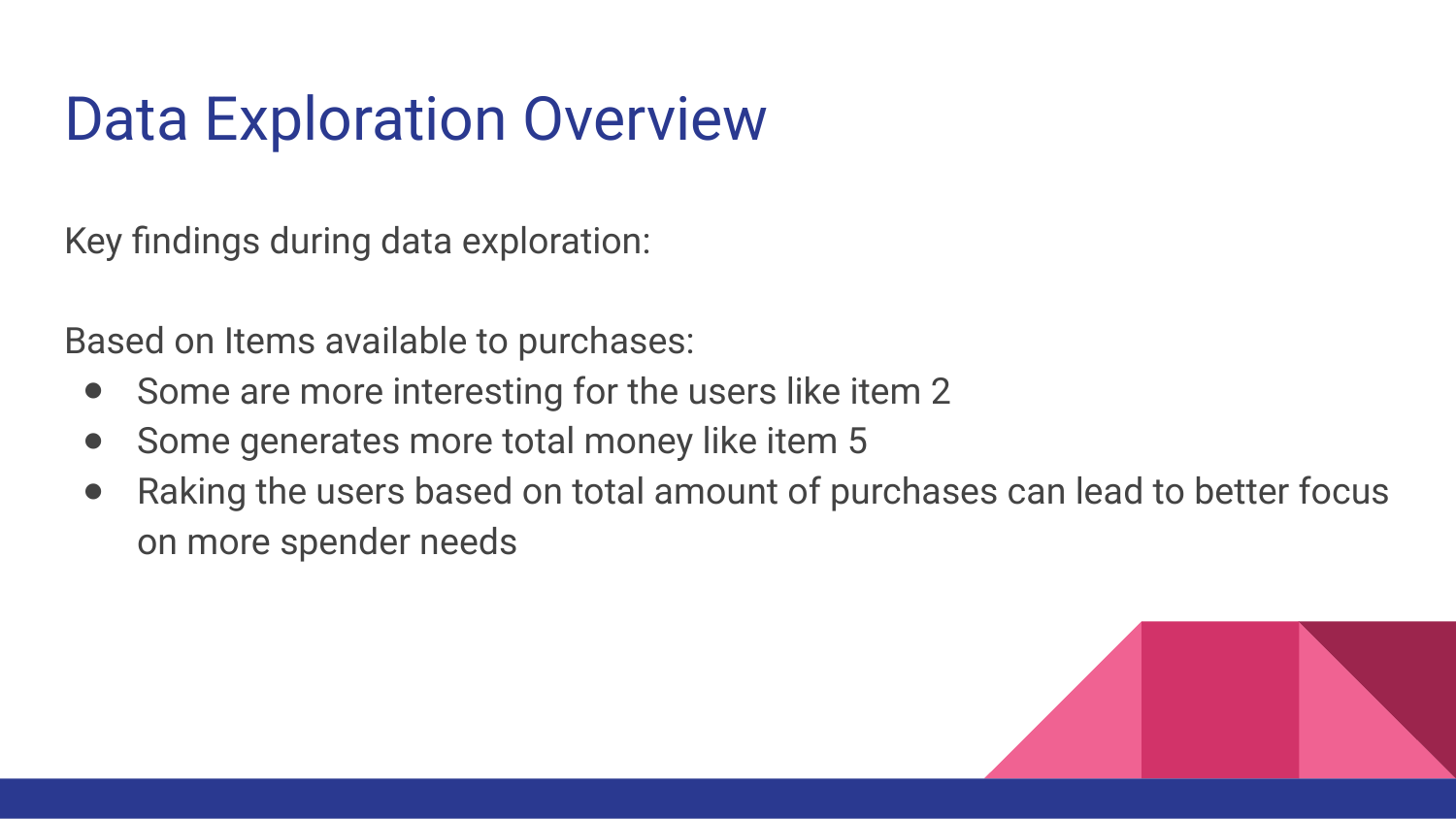

# Data Exploration Overview
Key findings during data exploration:

Based on Items available to purchases:
Some are more interesting for the users like item 2
Some generates more total money like item 5
Raking the users based on total amount of purchases can lead to better focus on more spender needs